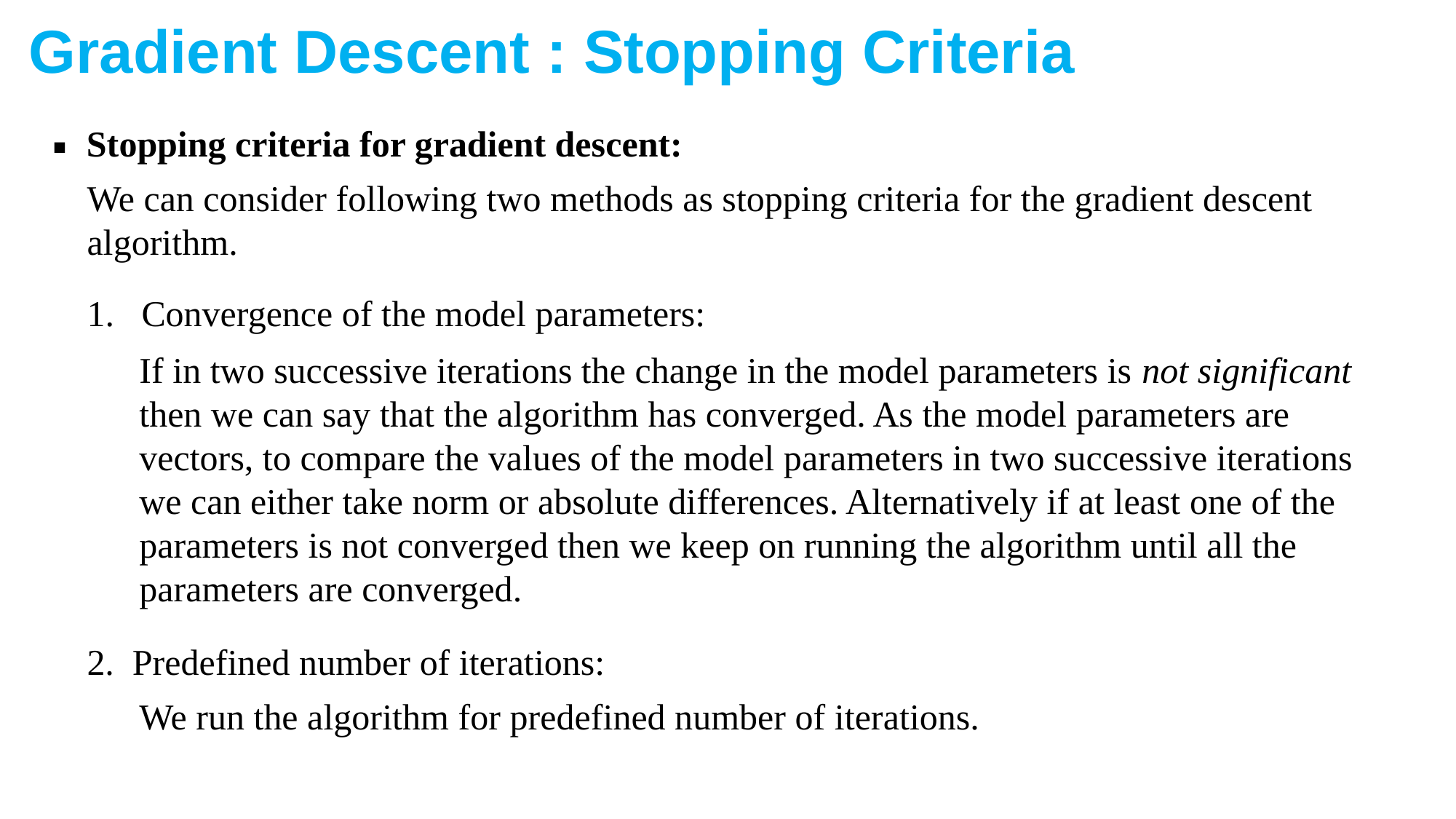

Gradient Descent : Stopping Criteria
Stopping criteria for gradient descent:
We can consider following two methods as stopping criteria for the gradient descent algorithm.
Convergence of the model parameters:
If in two successive iterations the change in the model parameters is not significant then we can say that the algorithm has converged. As the model parameters are vectors, to compare the values of the model parameters in two successive iterations we can either take norm or absolute differences. Alternatively if at least one of the parameters is not converged then we keep on running the algorithm until all the parameters are converged.
2.  Predefined number of iterations:
We run the algorithm for predefined number of iterations.